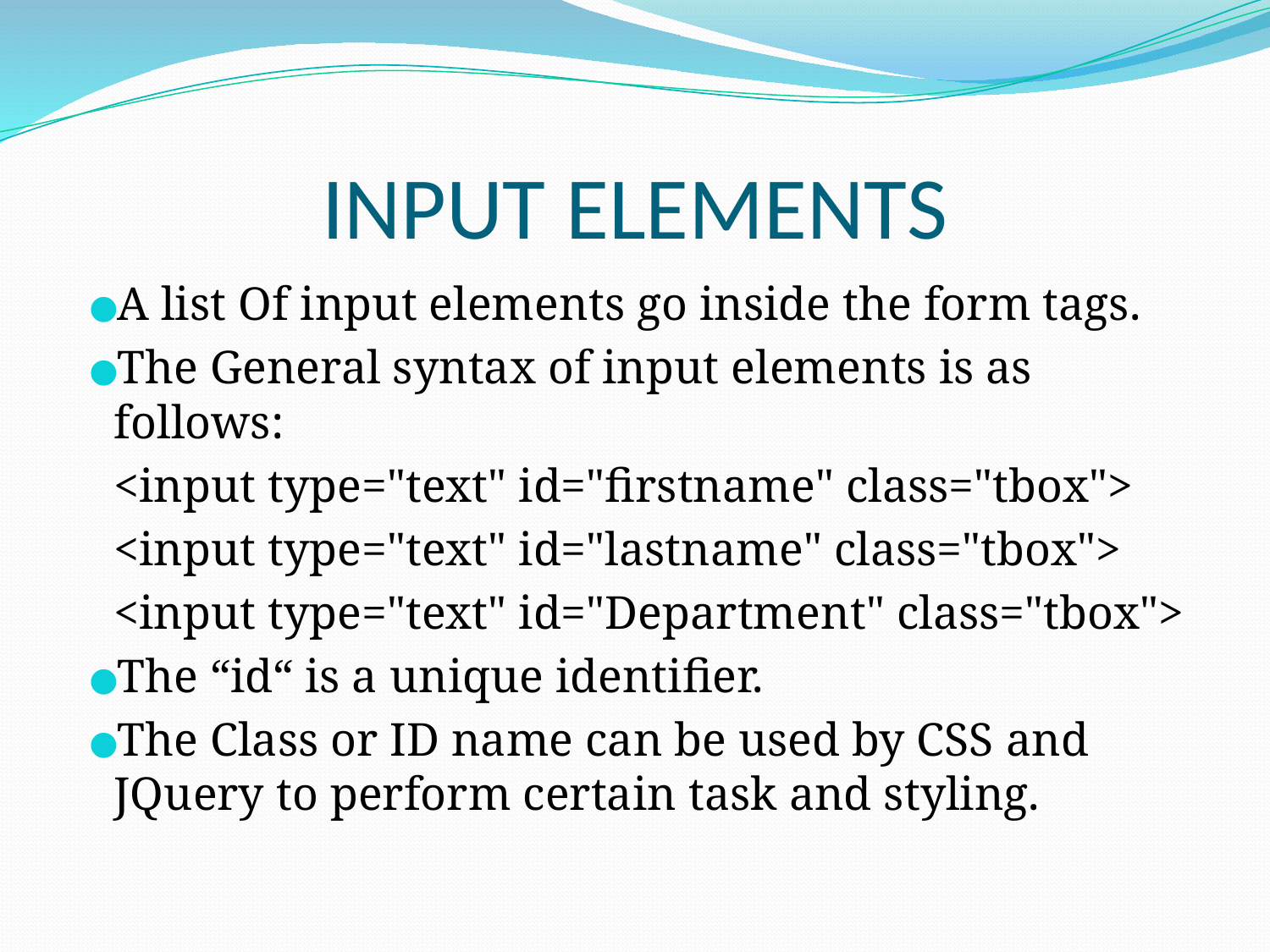

# INPUT ELEMENTS
A list Of input elements go inside the form tags.
The General syntax of input elements is as follows:
	<input type="text" id="firstname" class="tbox">
	<input type="text" id="lastname" class="tbox">
	<input type="text" id="Department" class="tbox">
The “id“ is a unique identifier.
The Class or ID name can be used by CSS and JQuery to perform certain task and styling.